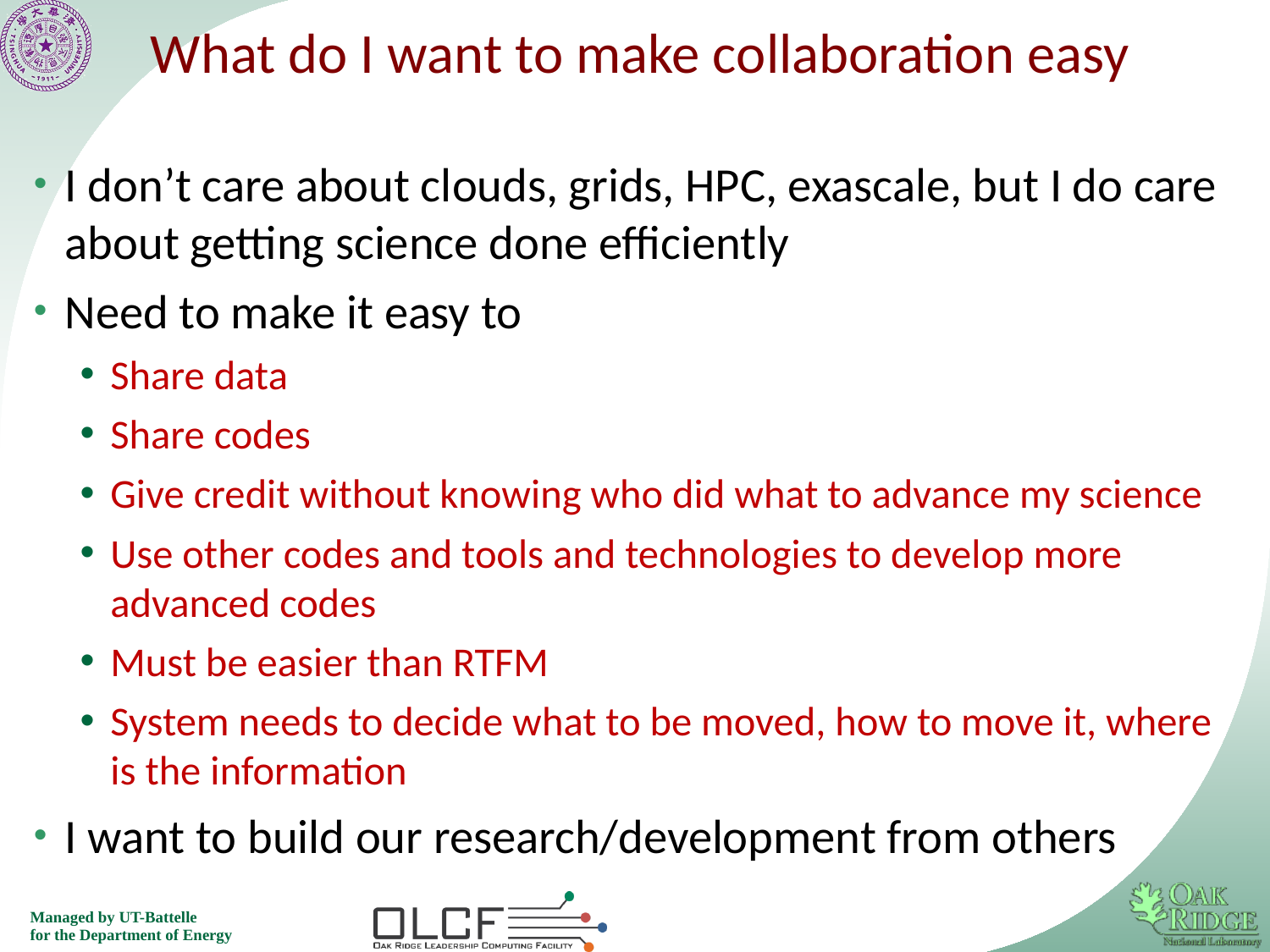

# What do I want to make collaboration easy
I don’t care about clouds, grids, HPC, exascale, but I do care about getting science done efficiently
Need to make it easy to
Share data
Share codes
Give credit without knowing who did what to advance my science
Use other codes and tools and technologies to develop more advanced codes
Must be easier than RTFM
System needs to decide what to be moved, how to move it, where is the information
I want to build our research/development from others